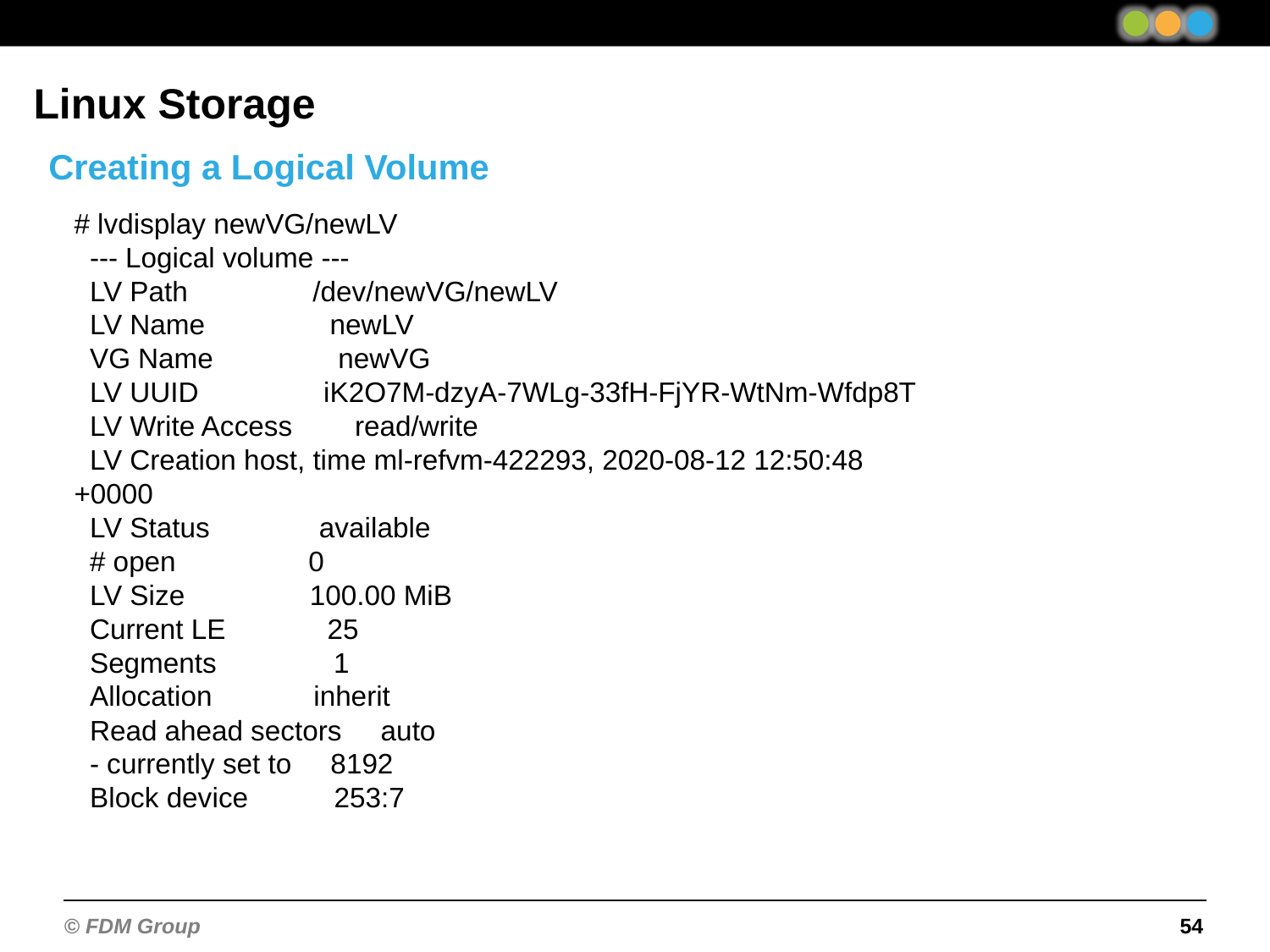

Linux Storage
Creating a Logical Volume
# lvdisplay newVG/newLV
  --- Logical volume ---
  LV Path                /dev/newVG/newLV
  LV Name                newLV
  VG Name                newVG
  LV UUID                iK2O7M-dzyA-7WLg-33fH-FjYR-WtNm-Wfdp8T
  LV Write Access        read/write
  LV Creation host, time ml-refvm-422293, 2020-08-12 12:50:48 +0000
  LV Status              available
  # open                 0
  LV Size                100.00 MiB
  Current LE             25
  Segments               1
  Allocation             inherit
  Read ahead sectors     auto
  - currently set to     8192
  Block device           253:7
54